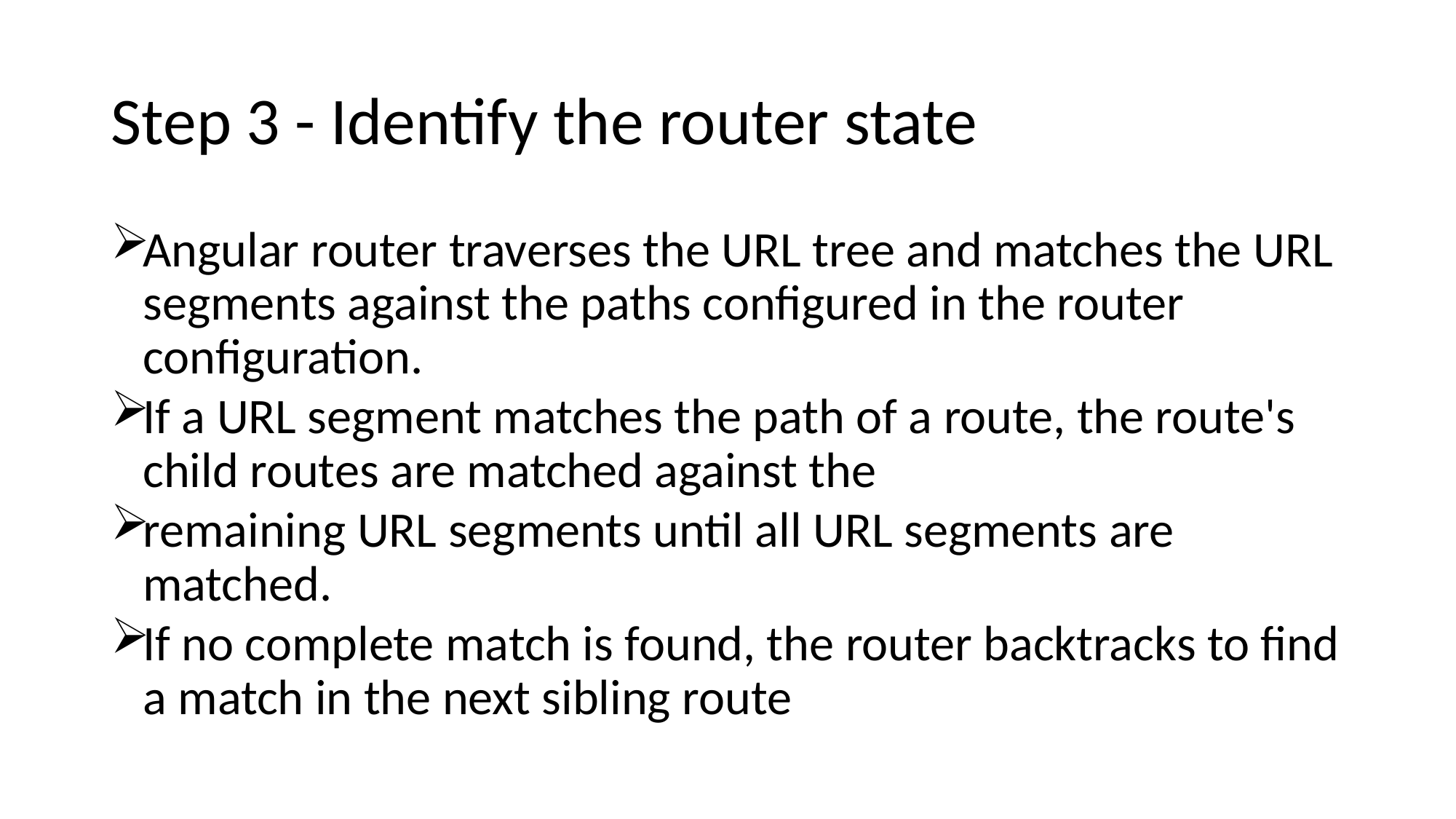

# Step 3 - Identify the router state
Angular router traverses the URL tree and matches the URL segments against the paths configured in the router configuration.
If a URL segment matches the path of a route, the route's child routes are matched against the
remaining URL segments until all URL segments are matched.
If no complete match is found, the router backtracks to find a match in the next sibling route